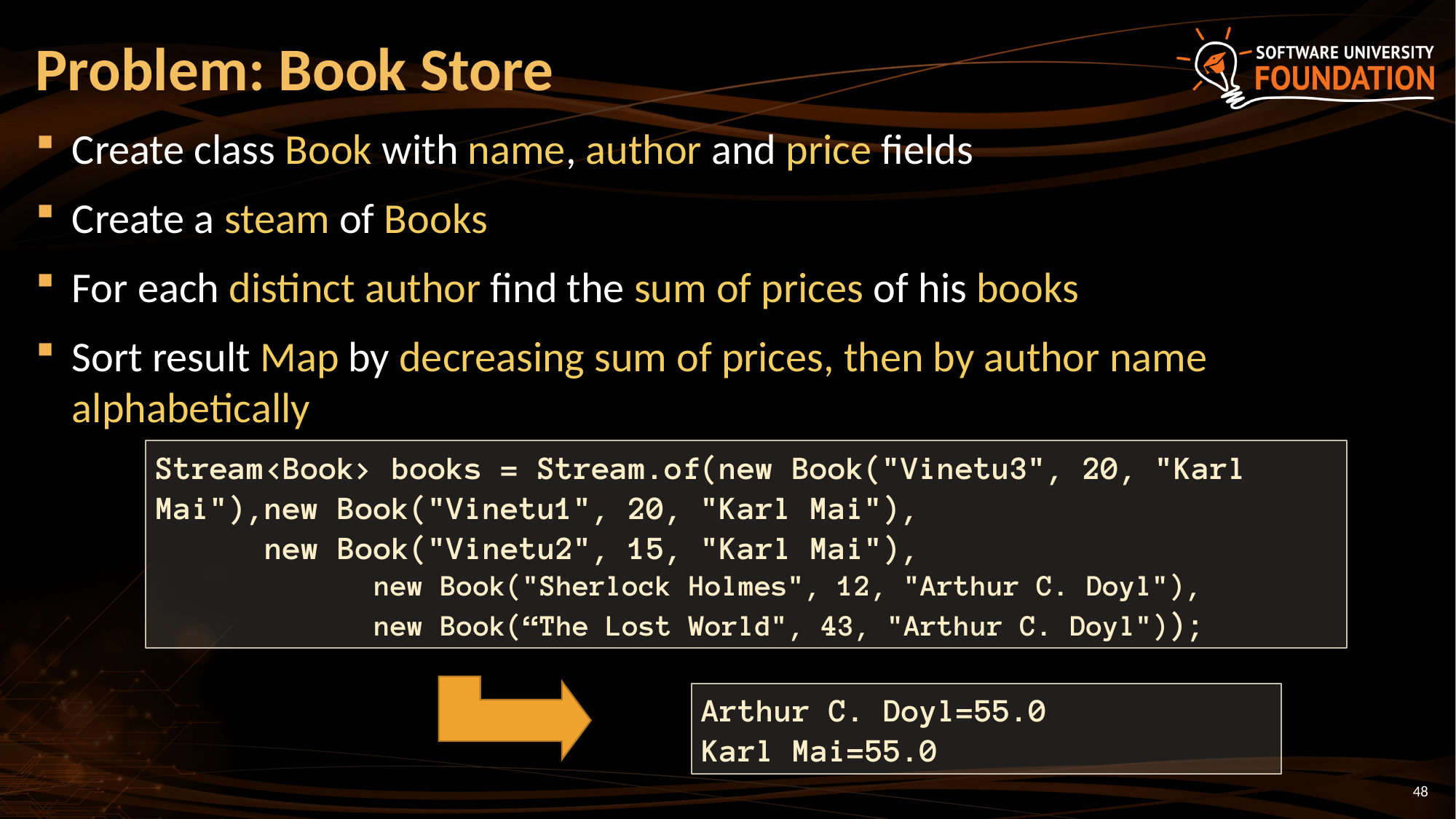

# Problem: Book Store
Create class Book with name, author and price fields
Create a steam of Books
For each distinct author find the sum of prices of his books
Sort result Map by decreasing sum of prices, then by author name alphabetically
Stream<Book> books = Stream.of(new Book("Vinetu3", 20, "Karl Mai"),new Book("Vinetu1", 20, "Karl Mai"),
	new Book("Vinetu2", 15, "Karl Mai"),
                	new Book("Sherlock Holmes", 12, "Arthur C. Doyl"),
       	new Book(“The Lost World", 43, "Arthur C. Doyl"));
Arthur C. Doyl=55.0
Karl Mai=55.0

48